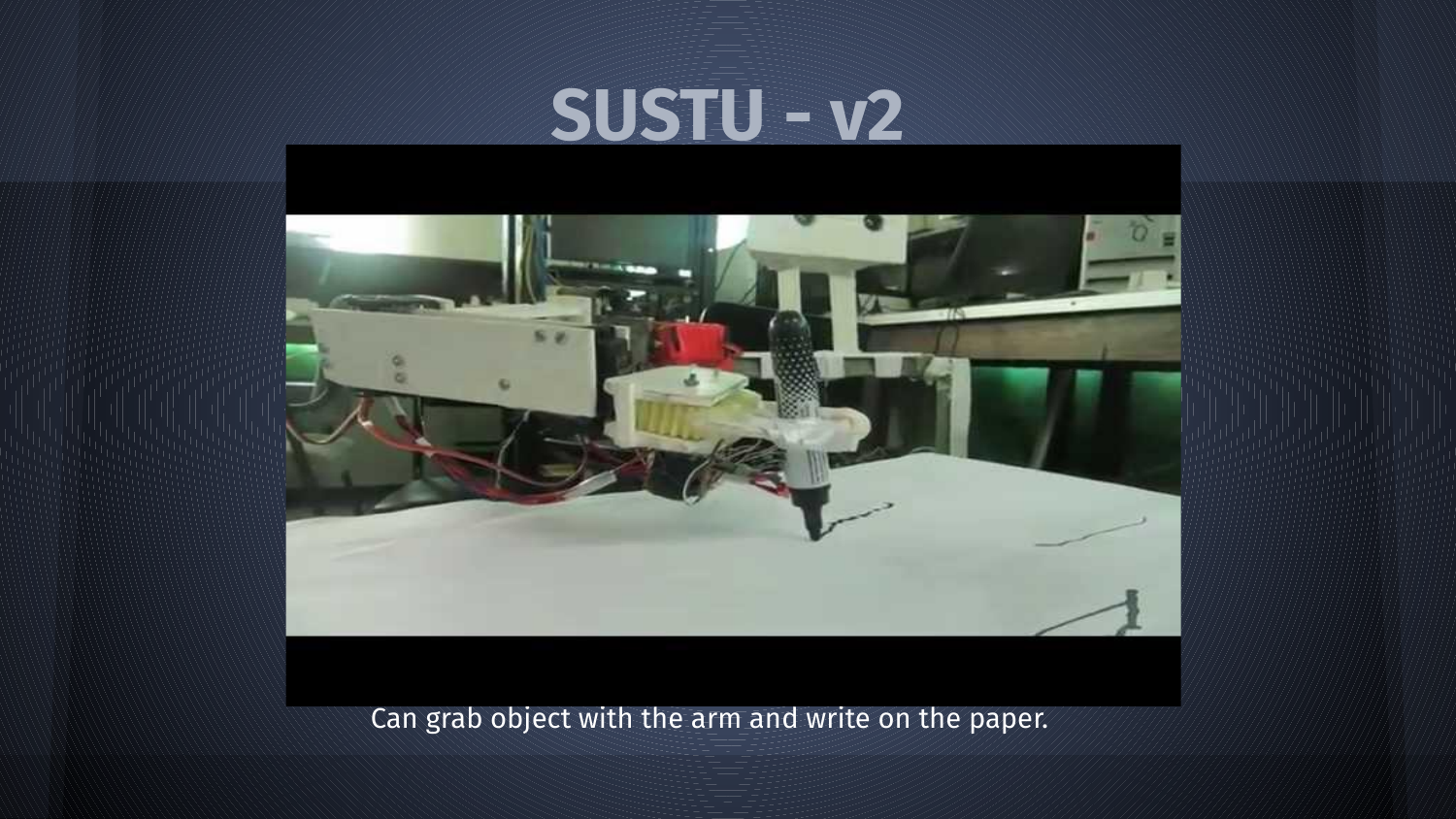

# SUSTU - v2

Can grab object with the arm and write on the paper.